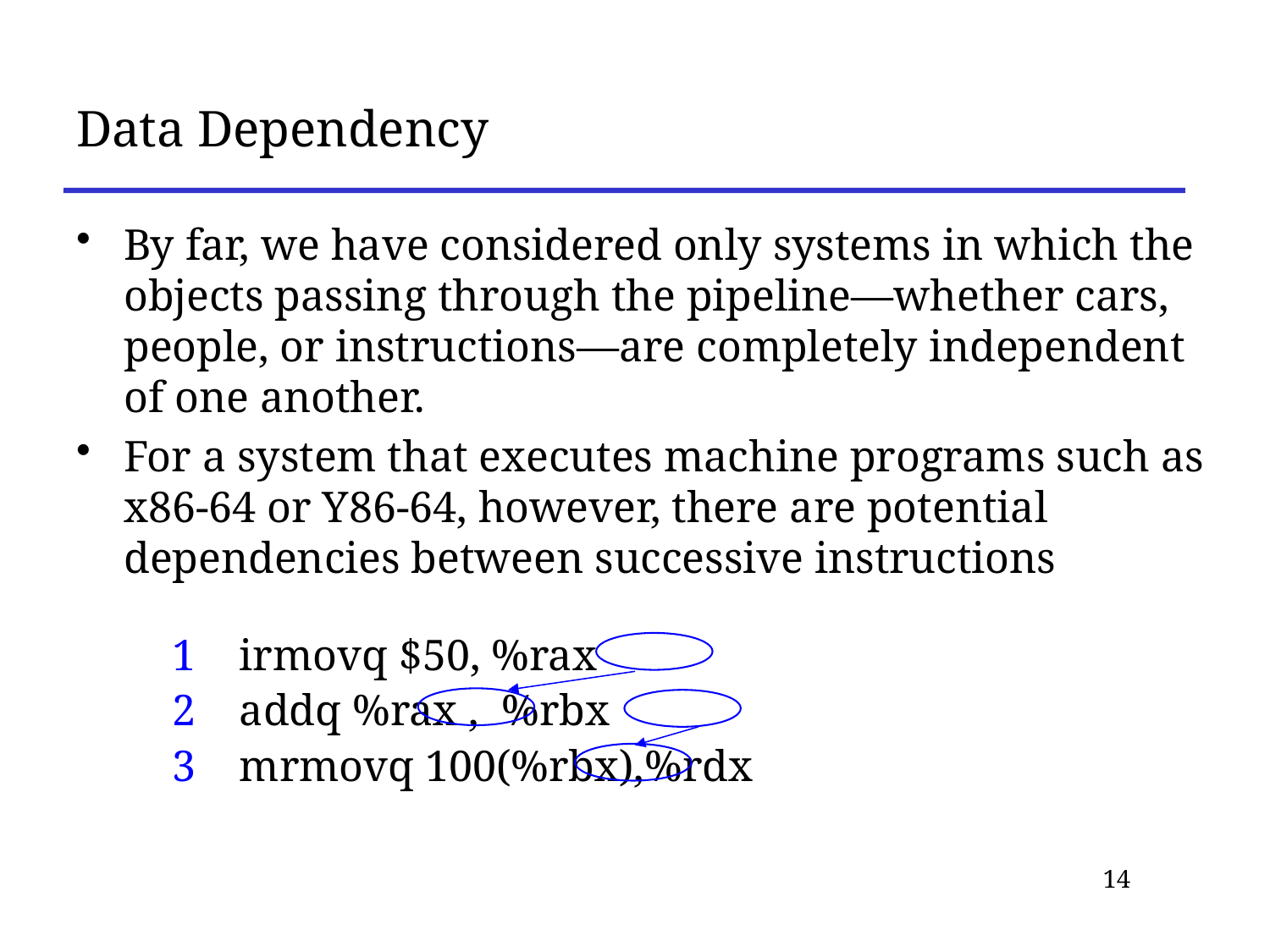

# Data Dependency
By far, we have considered only systems in which the objects passing through the pipeline—whether cars, people, or instructions—are completely independent of one another.
For a system that executes machine programs such as x86-64 or Y86-64, however, there are potential dependencies between successive instructions

1    irmovq $50, %rax

2    addq %rax ,  %rbx

3    mrmovq 100(%rbx),%rdx
14